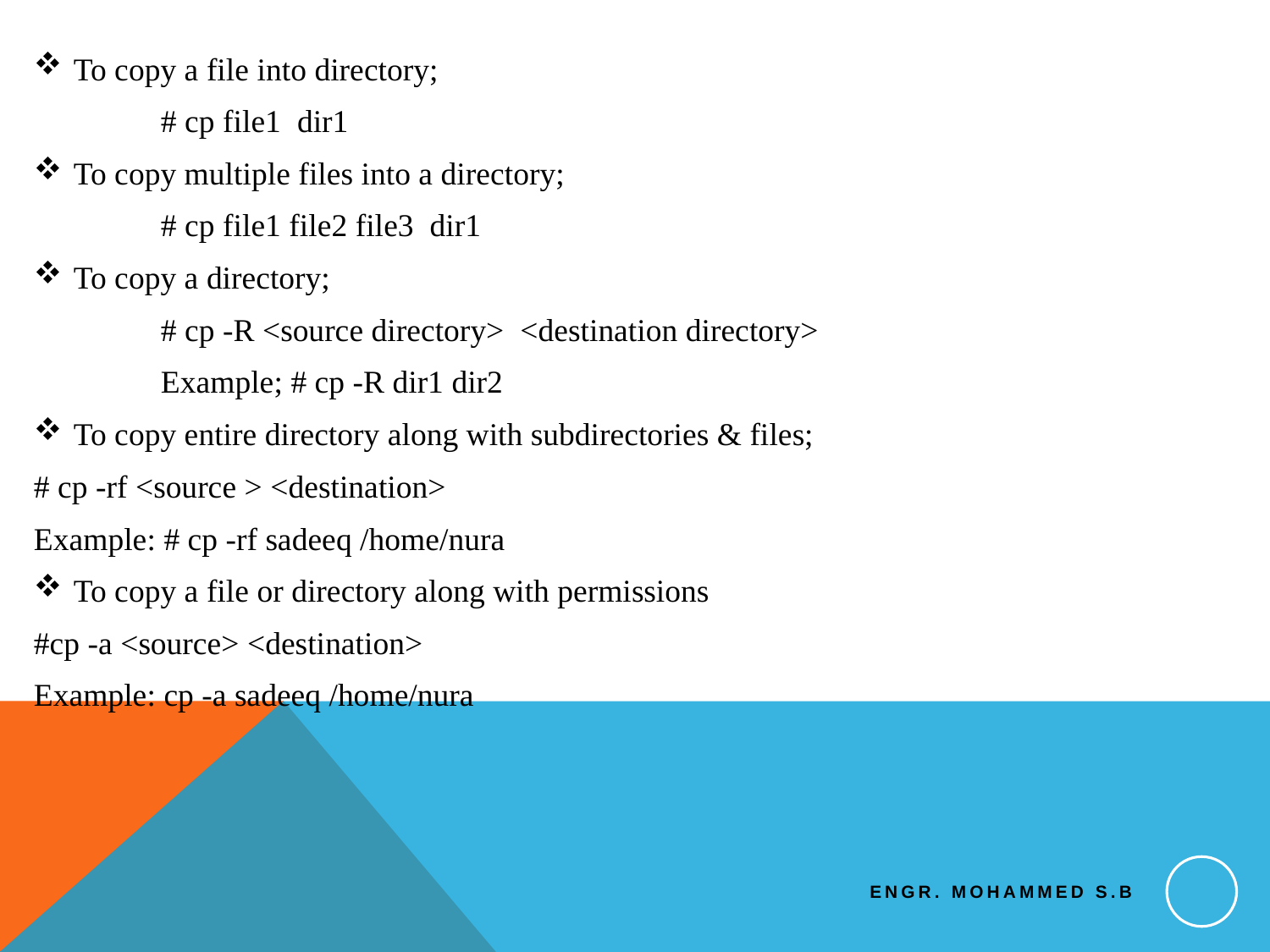

To copy a file into directory;
	# cp file1  dir1
To copy multiple files into a directory;
	# cp file1 file2 file3  dir1
To copy a directory;
	# cp -R <source directory>  <destination directory>
	Example; # cp -R dir1 dir2
To copy entire directory along with subdirectories & files;
# cp -rf <source > <destination>
Example: # cp -rf sadeeq /home/nura
To copy a file or directory along with permissions
#cp -a <source> <destination>
Example: cp -a sadeeq /home/nura

50
Engr. Mohammed S.B